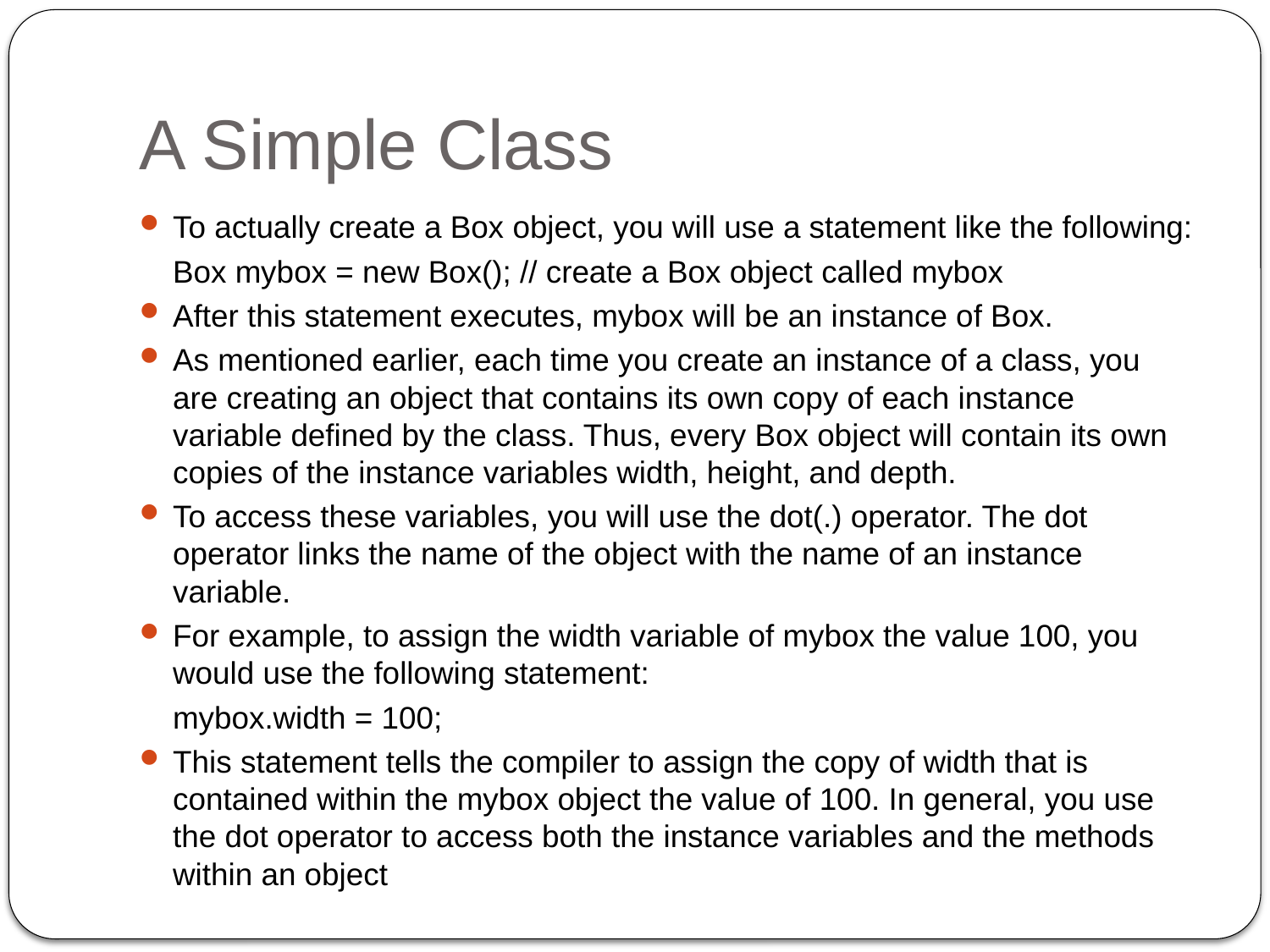

# A Simple Class
To actually create a Box object, you will use a statement like the following:
	Box mybox = new Box(); // create a Box object called mybox
After this statement executes, mybox will be an instance of Box.
As mentioned earlier, each time you create an instance of a class, you are creating an object that contains its own copy of each instance variable defined by the class. Thus, every Box object will contain its own copies of the instance variables width, height, and depth.
To access these variables, you will use the dot(.) operator. The dot operator links the name of the object with the name of an instance variable.
For example, to assign the width variable of mybox the value 100, you would use the following statement:
	mybox.width = 100;
This statement tells the compiler to assign the copy of width that is contained within the mybox object the value of 100. In general, you use the dot operator to access both the instance variables and the methods within an object